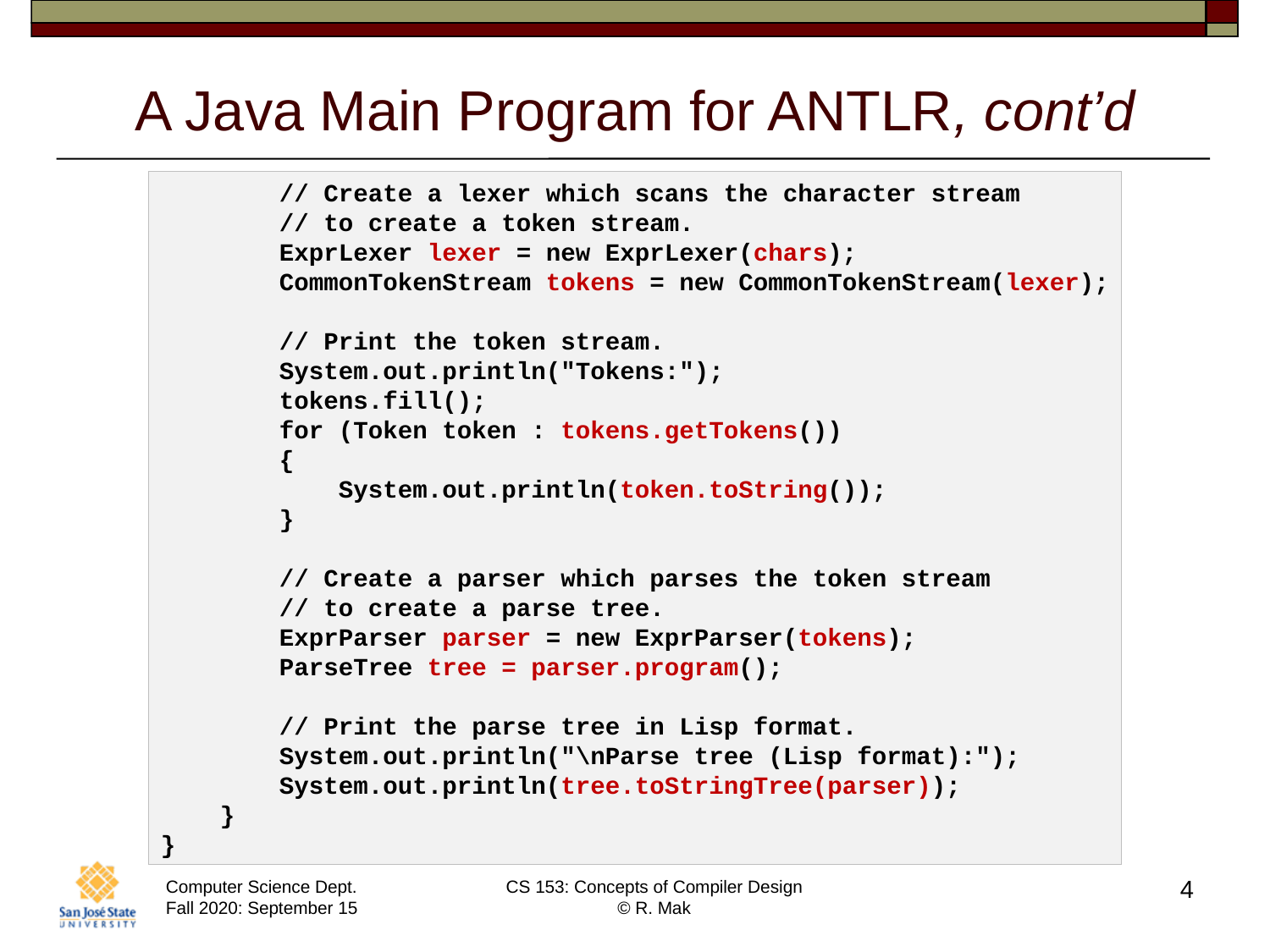

# A Java Main Program for ANTLR, cont’d
        // Create a lexer which scans the character stream
        // to create a token stream.
        ExprLexer lexer = new ExprLexer(chars);
        CommonTokenStream tokens = new CommonTokenStream(lexer);

        // Print the token stream.
        System.out.println("Tokens:");
        tokens.fill();
        for (Token token : tokens.getTokens())
        {
            System.out.println(token.toString());
        }

        // Create a parser which parses the token stream
        // to create a parse tree.
        ExprParser parser = new ExprParser(tokens);
        ParseTree tree = parser.program();

        // Print the parse tree in Lisp format.
        System.out.println("\nParse tree (Lisp format):");
        System.out.println(tree.toStringTree(parser));
    }
}
4